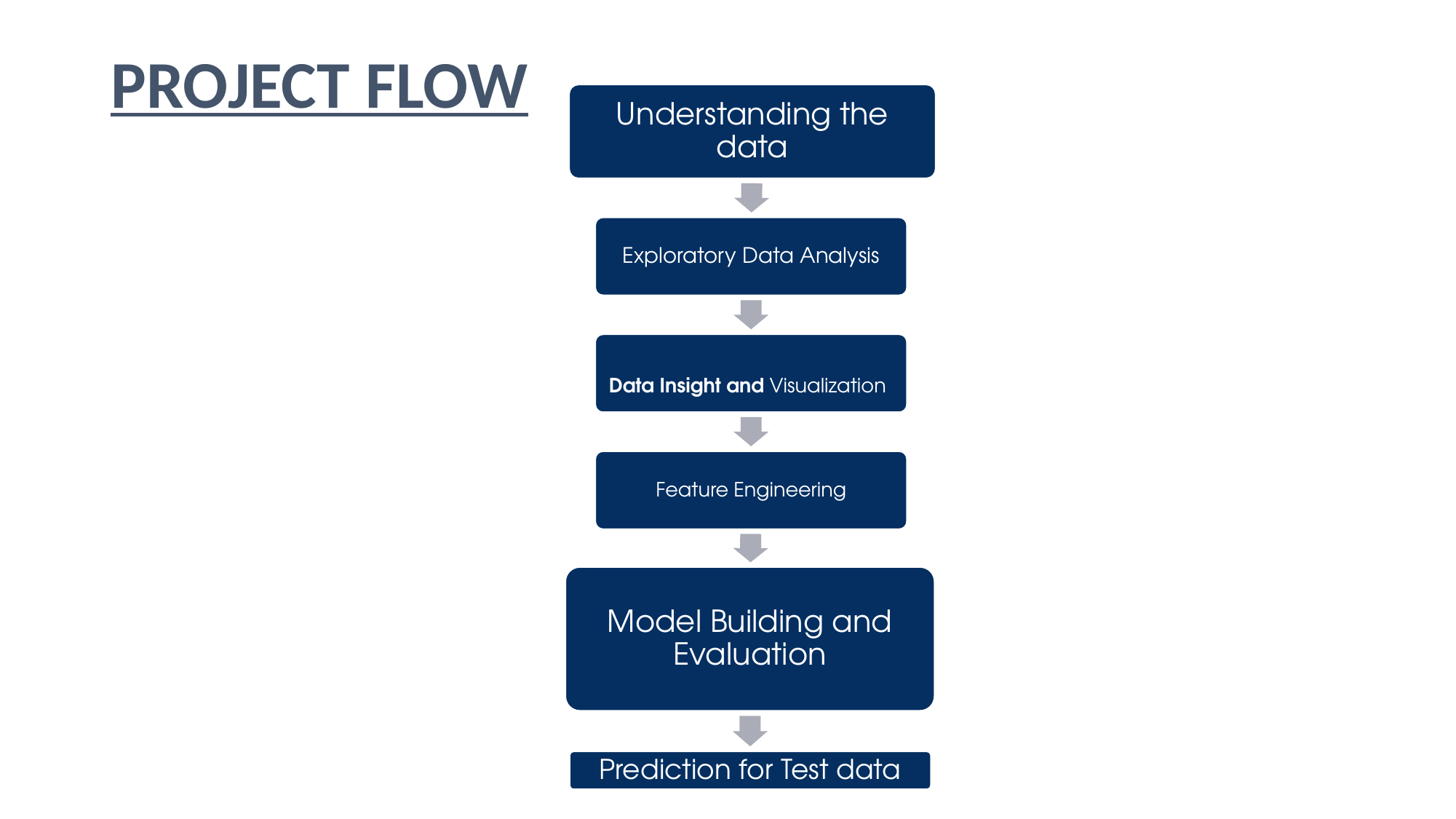

# PROJECT FLOW

Understanding the data

Exploratory Data Analysis

 Data Insight and Visualization

Feature Engineering

Model Building and Evaluation

Prediction for Test data